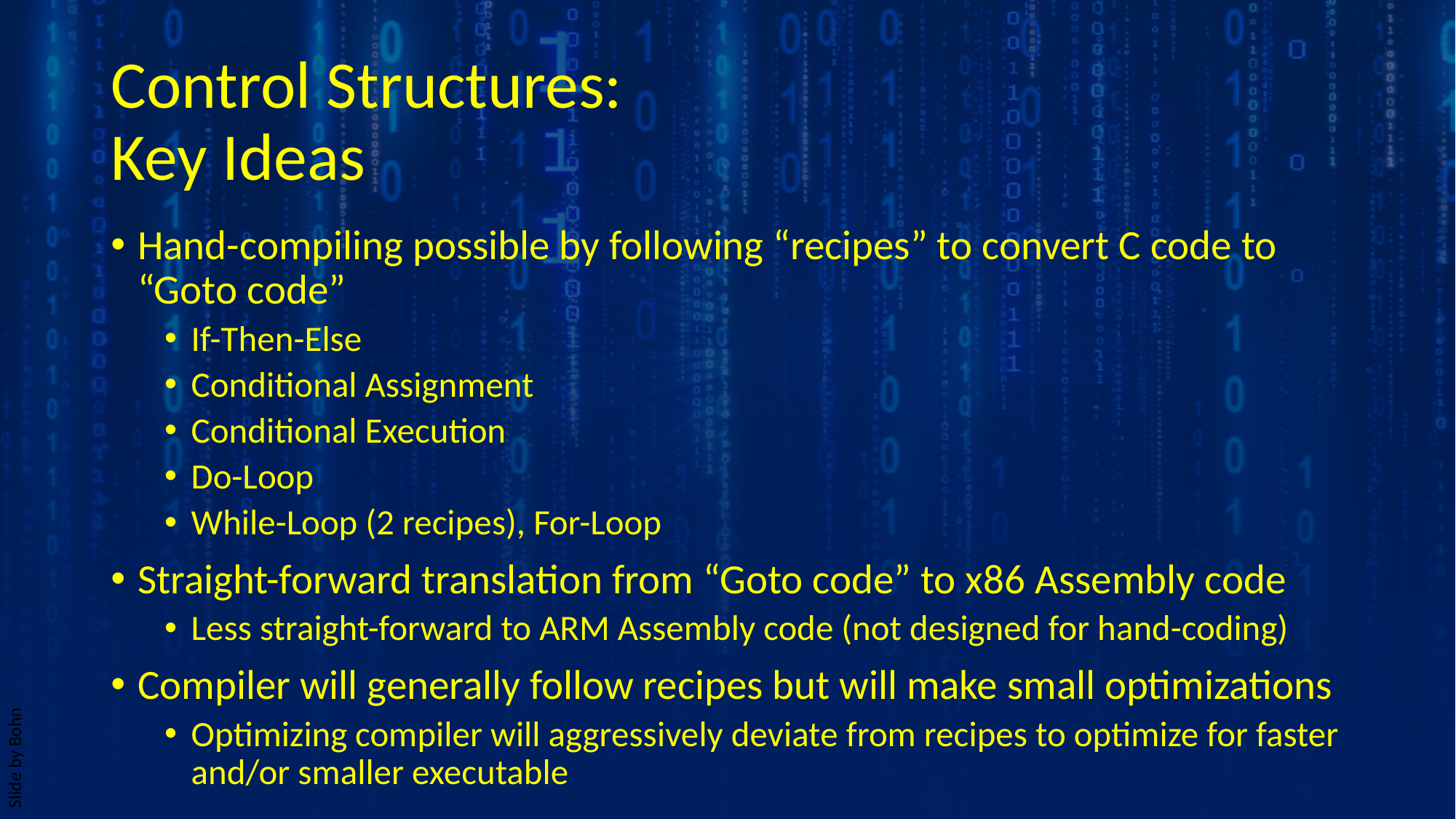

# Control Structures: Key Ideas
Hand-compiling possible by following “recipes” to convert C code to “Goto code”
If-Then-Else
Conditional Assignment
Conditional Execution
Do-Loop
While-Loop (2 recipes), For-Loop
Straight-forward translation from “Goto code” to x86 Assembly code
Less straight-forward to ARM Assembly code (not designed for hand-coding)
Compiler will generally follow recipes but will make small optimizations
Optimizing compiler will aggressively deviate from recipes to optimize for faster and/or smaller executable
Slide by Bohn
Programming at the Hardware/Software Interface
91